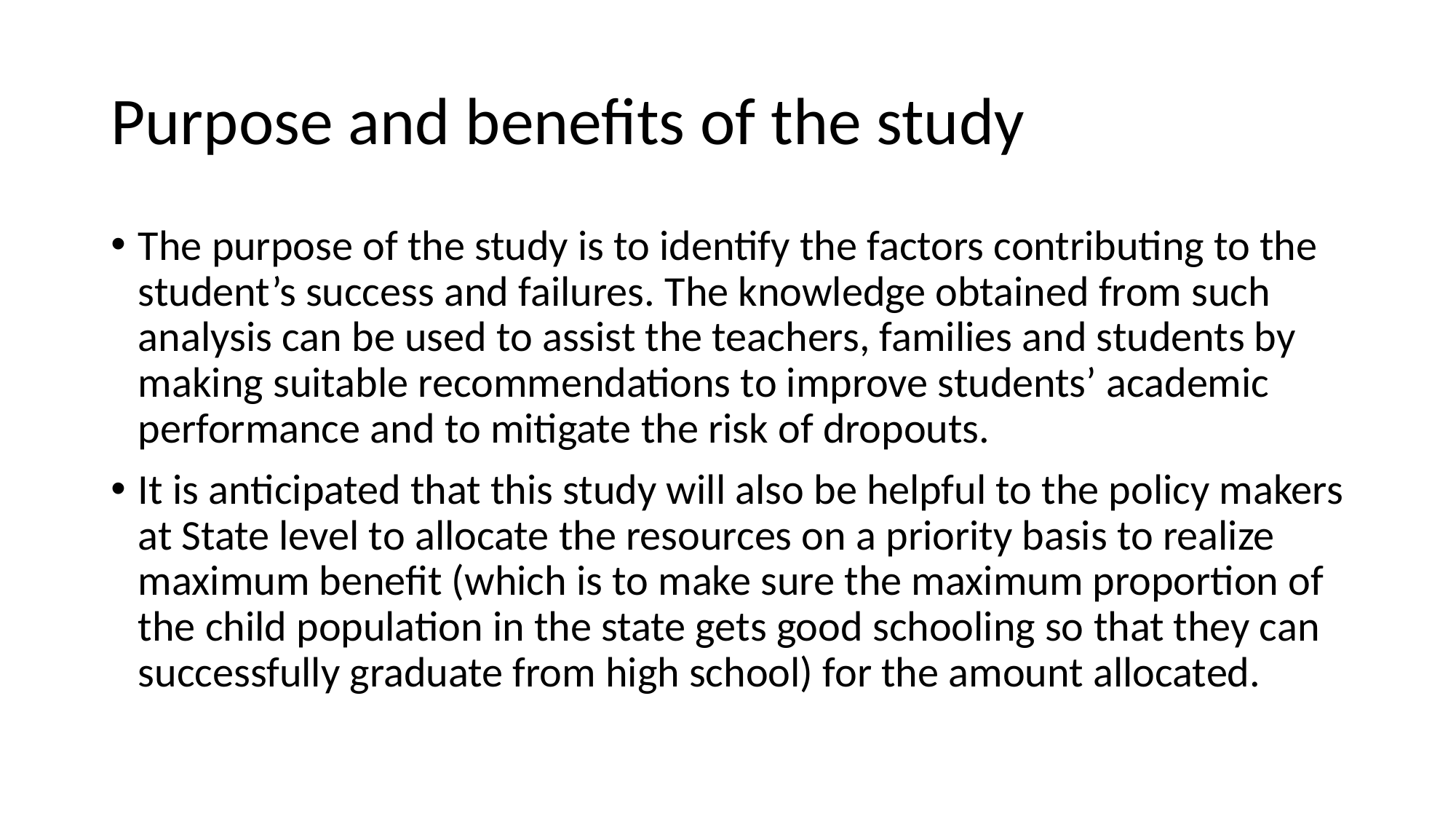

# Purpose and benefits of the study
The purpose of the study is to identify the factors contributing to the student’s success and failures. The knowledge obtained from such analysis can be used to assist the teachers, families and students by making suitable recommendations to improve students’ academic performance and to mitigate the risk of dropouts.
It is anticipated that this study will also be helpful to the policy makers at State level to allocate the resources on a priority basis to realize maximum benefit (which is to make sure the maximum proportion of the child population in the state gets good schooling so that they can successfully graduate from high school) for the amount allocated.